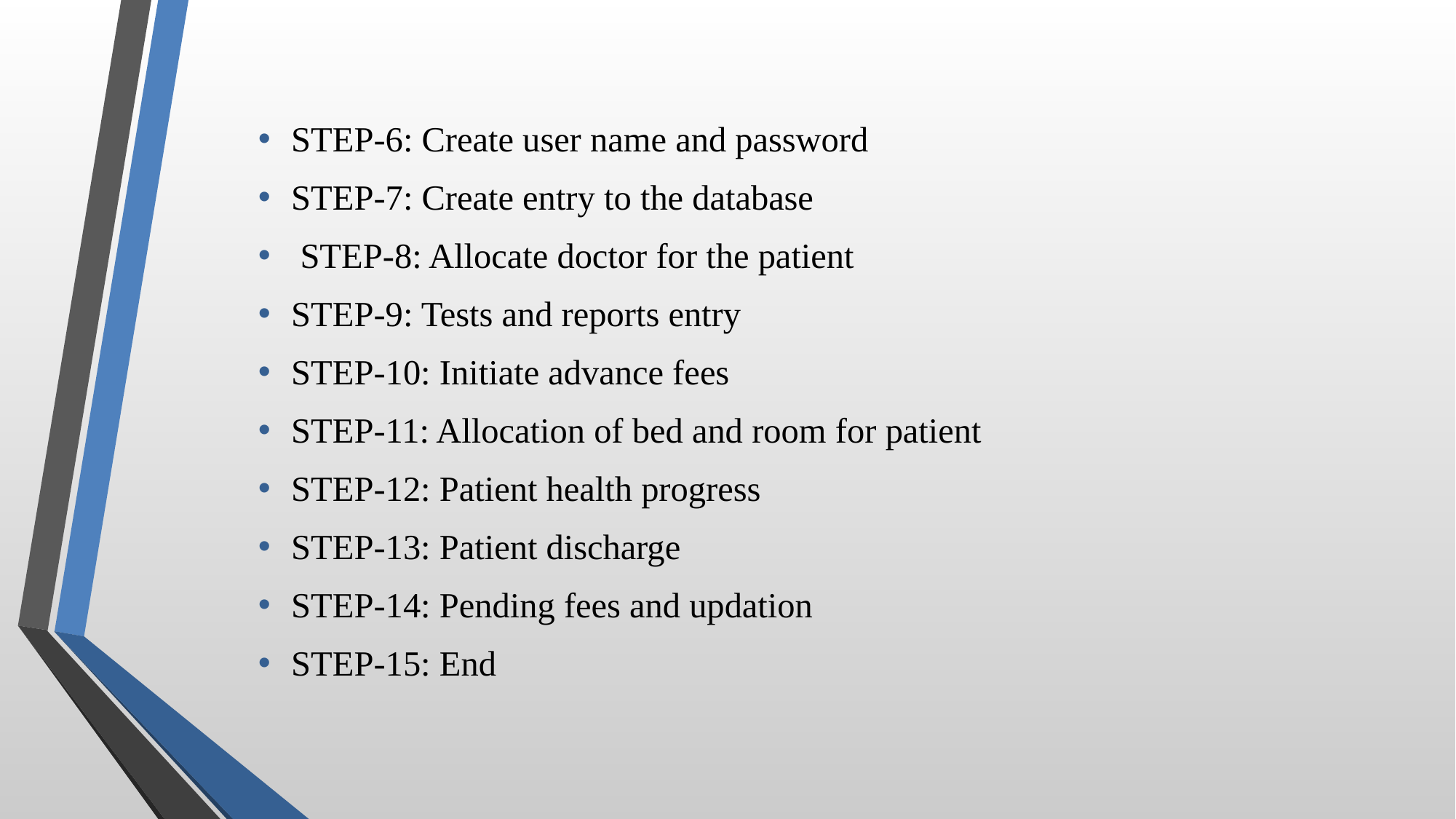

STEP-6: Create user name and password
STEP-7: Create entry to the database
 STEP-8: Allocate doctor for the patient
STEP-9: Tests and reports entry
STEP-10: Initiate advance fees
STEP-11: Allocation of bed and room for patient
STEP-12: Patient health progress
STEP-13: Patient discharge
STEP-14: Pending fees and updation
STEP-15: End